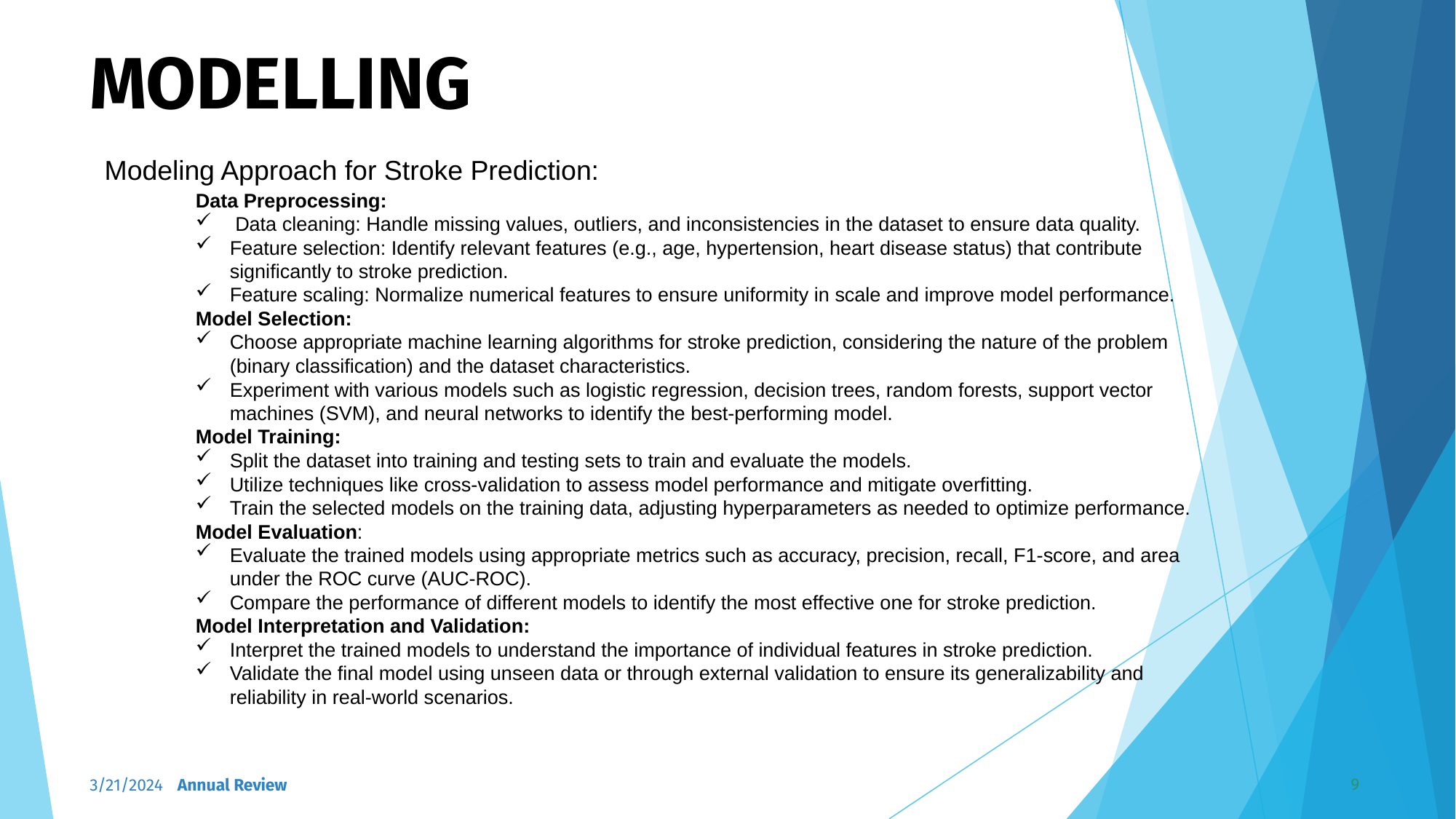

# MODELLING
Modeling Approach for Stroke Prediction:

Data Preprocessing:
 Data cleaning: Handle missing values, outliers, and inconsistencies in the dataset to ensure data quality.
Feature selection: Identify relevant features (e.g., age, hypertension, heart disease status) that contribute significantly to stroke prediction.
Feature scaling: Normalize numerical features to ensure uniformity in scale and improve model performance.
Model Selection:
Choose appropriate machine learning algorithms for stroke prediction, considering the nature of the problem (binary classification) and the dataset characteristics.
Experiment with various models such as logistic regression, decision trees, random forests, support vector machines (SVM), and neural networks to identify the best-performing model.
Model Training:
Split the dataset into training and testing sets to train and evaluate the models.
Utilize techniques like cross-validation to assess model performance and mitigate overfitting.
Train the selected models on the training data, adjusting hyperparameters as needed to optimize performance.
Model Evaluation:
Evaluate the trained models using appropriate metrics such as accuracy, precision, recall, F1-score, and area under the ROC curve (AUC-ROC).
Compare the performance of different models to identify the most effective one for stroke prediction.
Model Interpretation and Validation:
Interpret the trained models to understand the importance of individual features in stroke prediction.
Validate the final model using unseen data or through external validation to ensure its generalizability and reliability in real-world scenarios.
9
3/21/2024  Annual Review